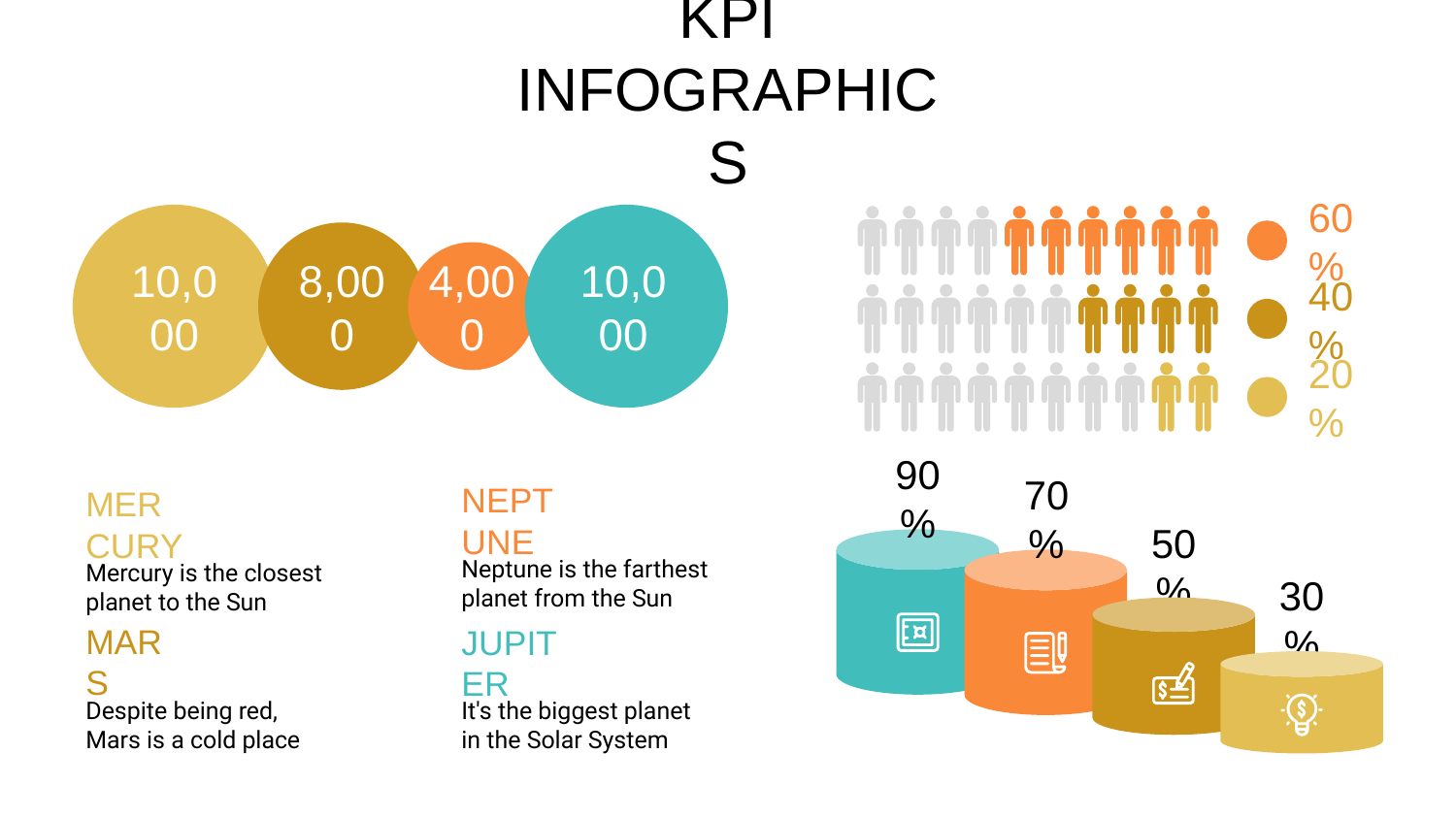

# KPI INFOGRAPHICS

60%

40%

10,000
8,000
4,000
10,000

20%

90%

70%

NEPTUNE
Neptune is the farthest planet from the Sun
MERCURY
Mercury is the closest planet to the Sun
50%

30%

MARS
Despite being red,
Mars is a cold place
JUPITER
It's the biggest planet in the Solar System